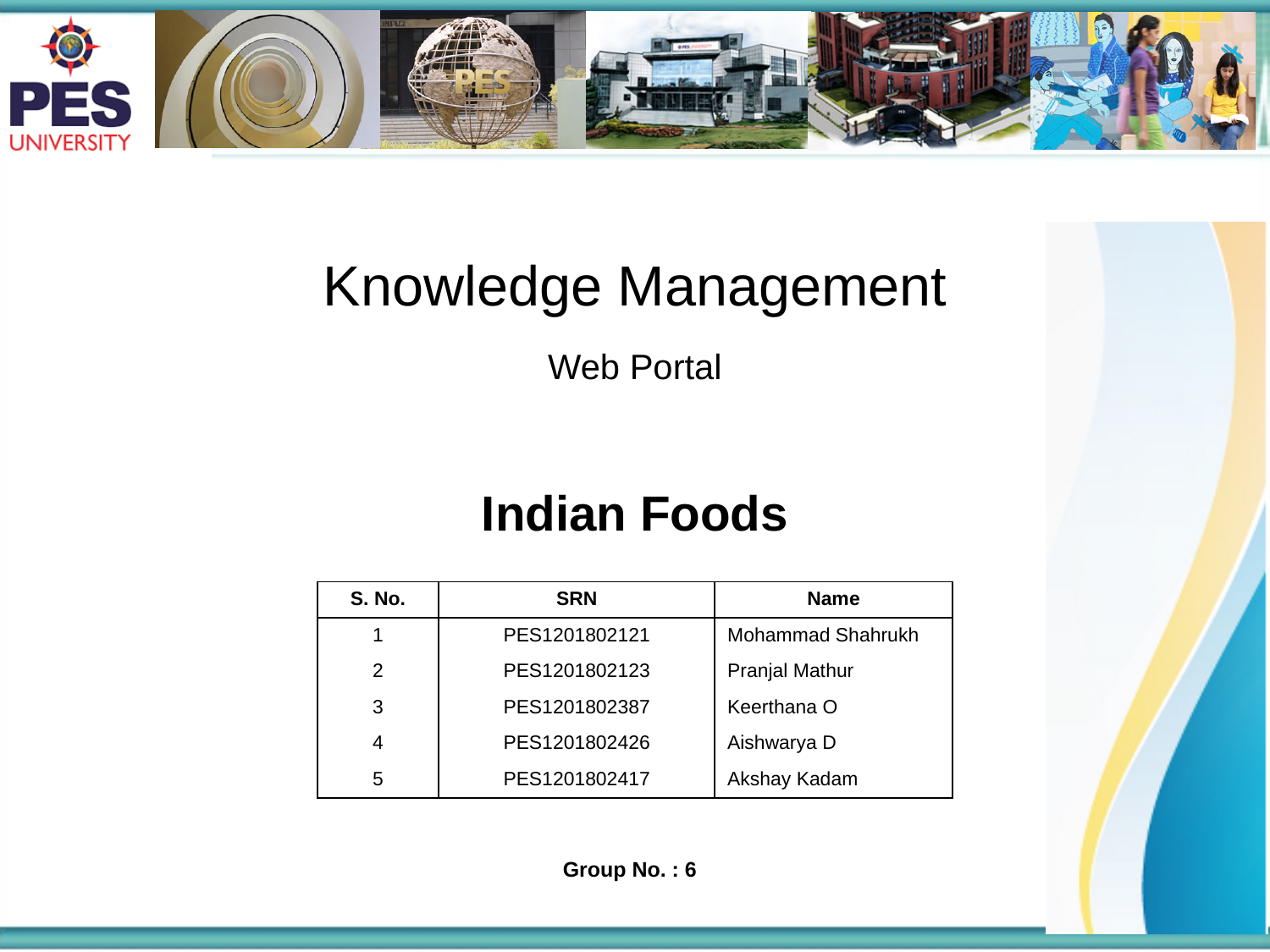

Knowledge Management
Web Portal
Indian Foods
| S. No. | SRN | Name |
| --- | --- | --- |
| 1 | PES1201802121 | Mohammad Shahrukh |
| 2 | PES1201802123 | Pranjal Mathur |
| 3 | PES1201802387 | Keerthana O |
| 4 | PES1201802426 | Aishwarya D |
| 5 | PES1201802417 | Akshay Kadam |
Group No. : 6